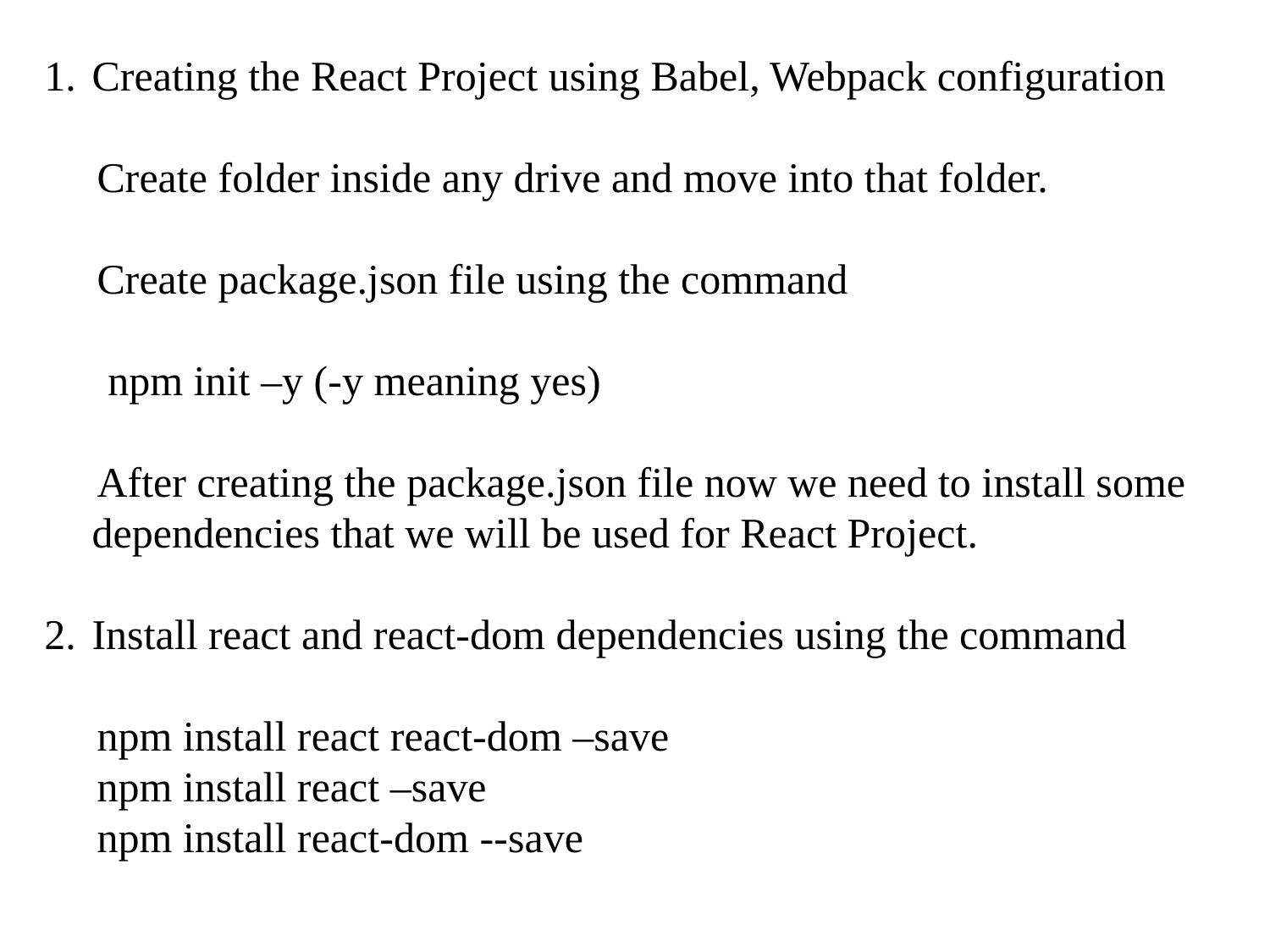

Creating the React Project using Babel, Webpack configuration

     Create folder inside any drive and move into that folder.

     Create package.json file using the command

      npm init –y (-y meaning yes)

     After creating the package.json file now we need to install some dependencies that we will be used for React Project.

Install react and react-dom dependencies using the command

     npm install react react-dom –save
     npm install react –save
     npm install react-dom --save